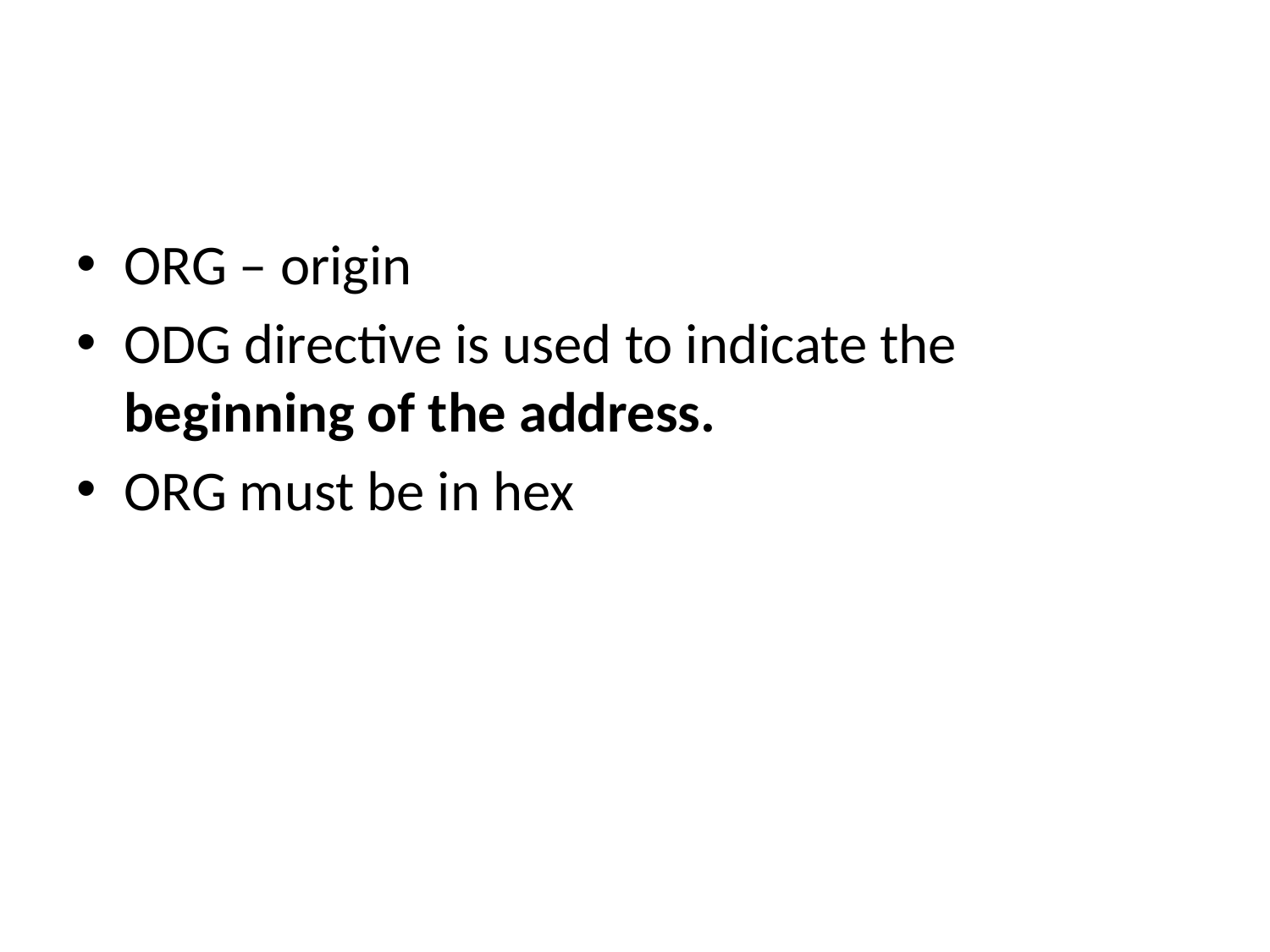

#
ORG – origin
ODG directive is used to indicate the beginning of the address.
ORG must be in hex